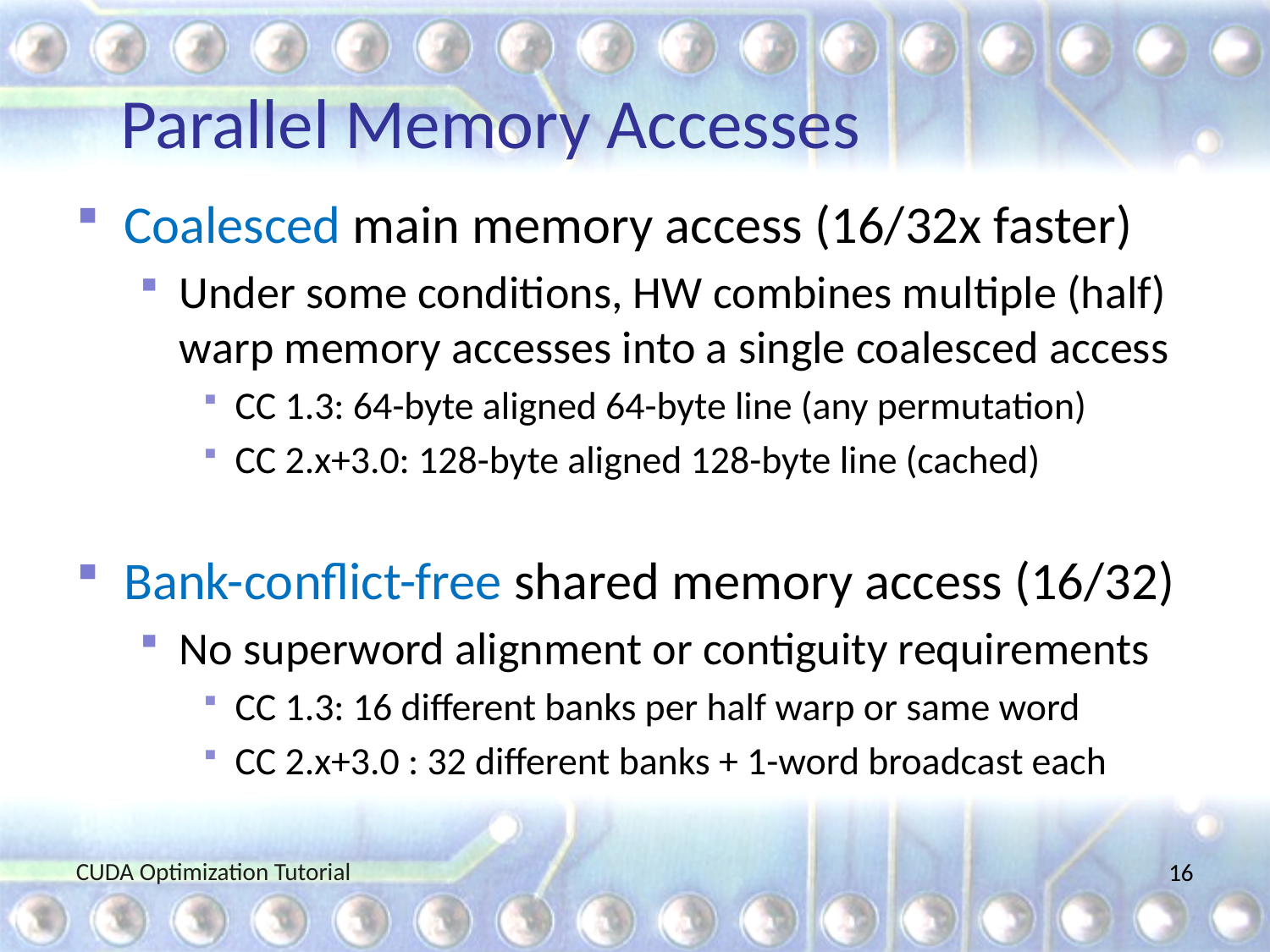

# Parallel Memory Accesses
Coalesced main memory access (16/32x faster)
Under some conditions, HW combines multiple (half) warp memory accesses into a single coalesced access
CC 1.3: 64-byte aligned 64-byte line (any permutation)
CC 2.x+3.0: 128-byte aligned 128-byte line (cached)

Bank-conflict-free shared memory access (16/32)
No superword alignment or contiguity requirements
CC 1.3: 16 different banks per half warp or same word
CC 2.x+3.0 : 32 different banks + 1-word broadcast each

CUDA Optimization Tutorial
16